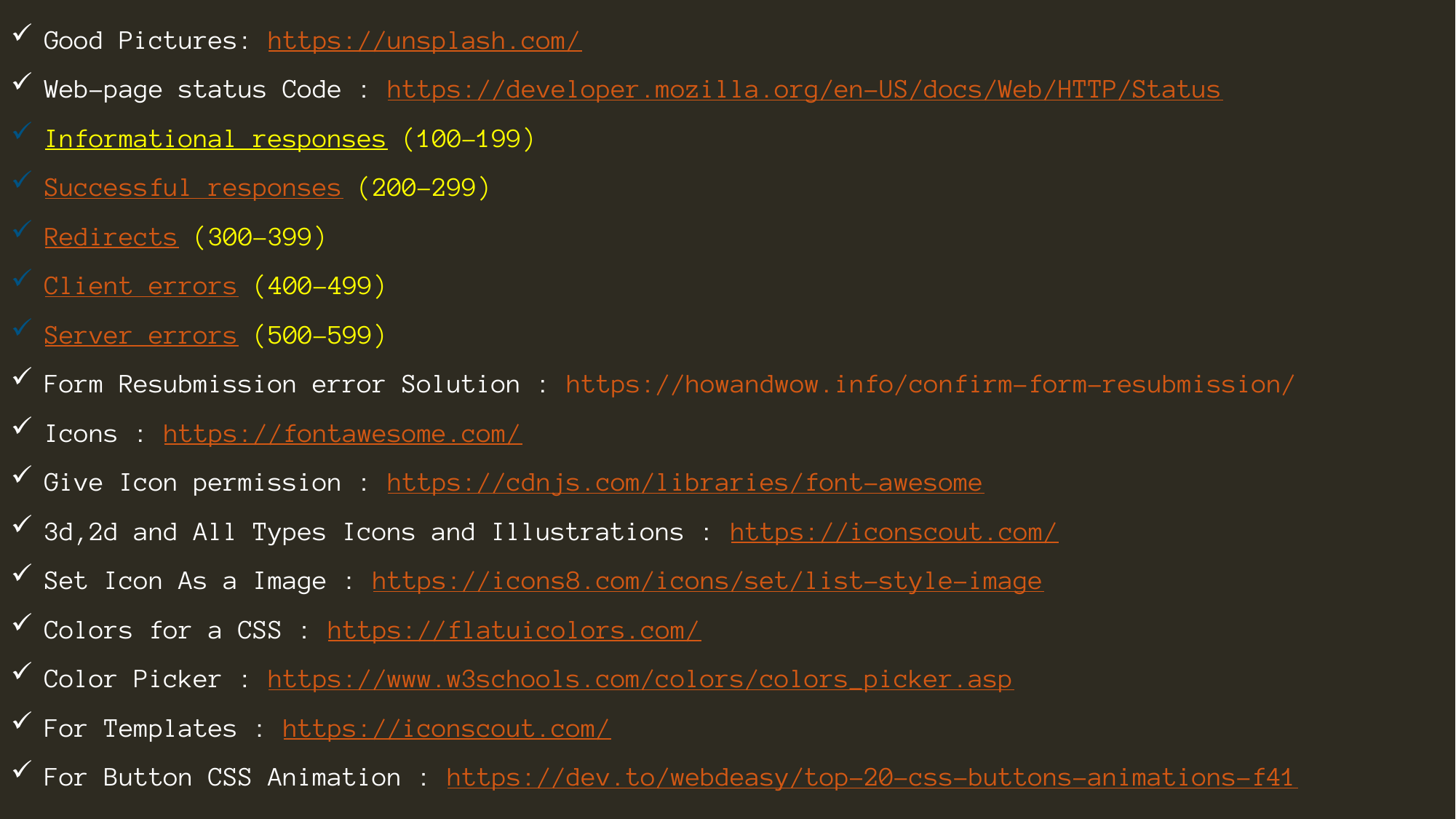

Good Pictures: https://unsplash.com/
Web-page status Code : https://developer.mozilla.org/en-US/docs/Web/HTTP/Status
Informational responses (100–199)
Successful responses (200–299)
Redirects (300–399)
Client errors (400–499)
Server errors (500–599)
Form Resubmission error Solution : https://howandwow.info/confirm-form-resubmission/
Icons : https://fontawesome.com/
Give Icon permission : https://cdnjs.com/libraries/font-awesome
3d,2d and All Types Icons and Illustrations : https://iconscout.com/
Set Icon As a Image : https://icons8.com/icons/set/list-style-image
Colors for a CSS : https://flatuicolors.com/
Color Picker : https://www.w3schools.com/colors/colors_picker.asp
For Templates : https://iconscout.com/
For Button CSS Animation : https://dev.to/webdeasy/top-20-css-buttons-animations-f41